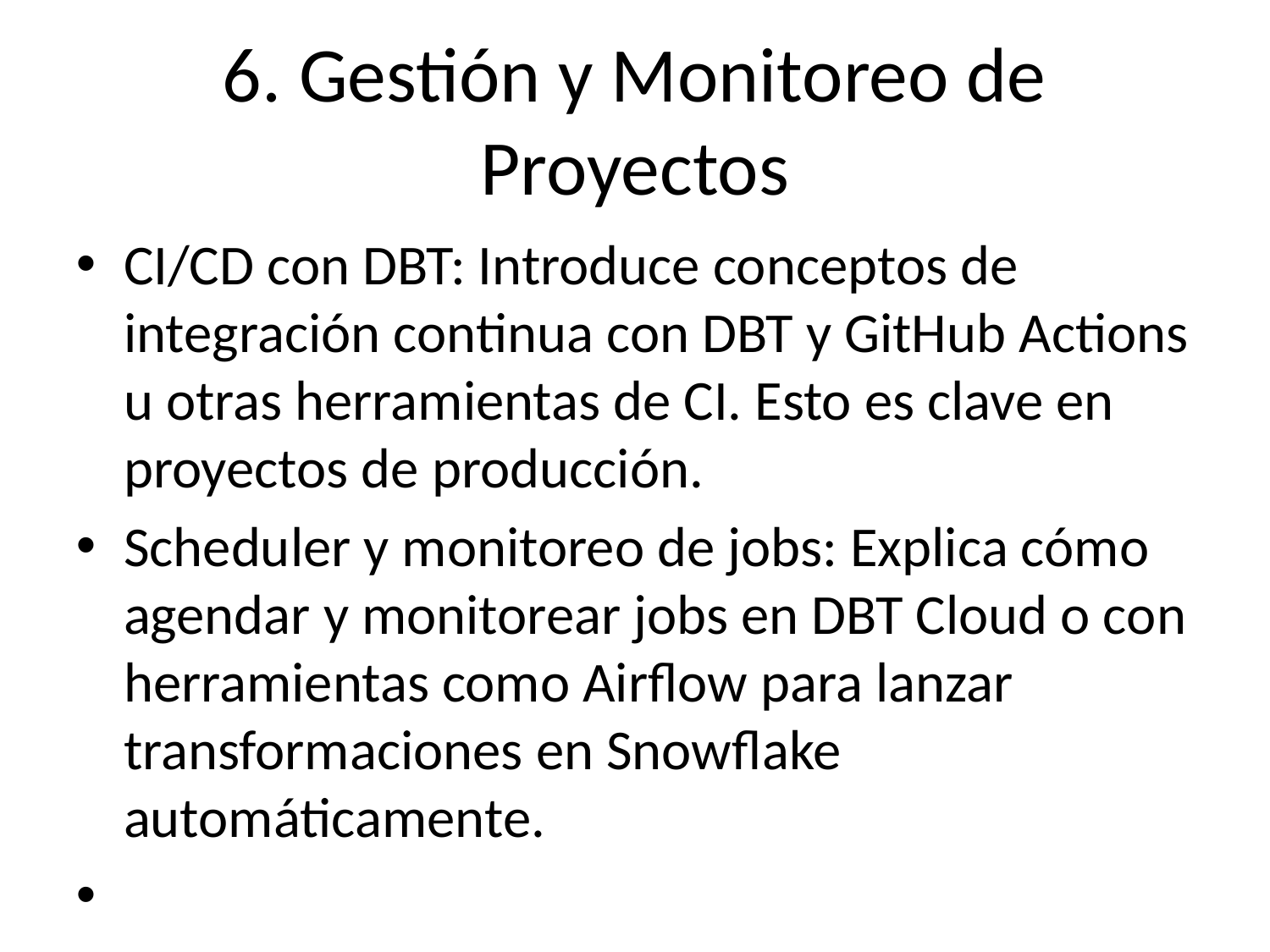

6. Gestión y Monitoreo de Proyectos
CI/CD con DBT: Introduce conceptos de integración continua con DBT y GitHub Actions u otras herramientas de CI. Esto es clave en proyectos de producción.
Scheduler y monitoreo de jobs: Explica cómo agendar y monitorear jobs en DBT Cloud o con herramientas como Airflow para lanzar transformaciones en Snowflake automáticamente.